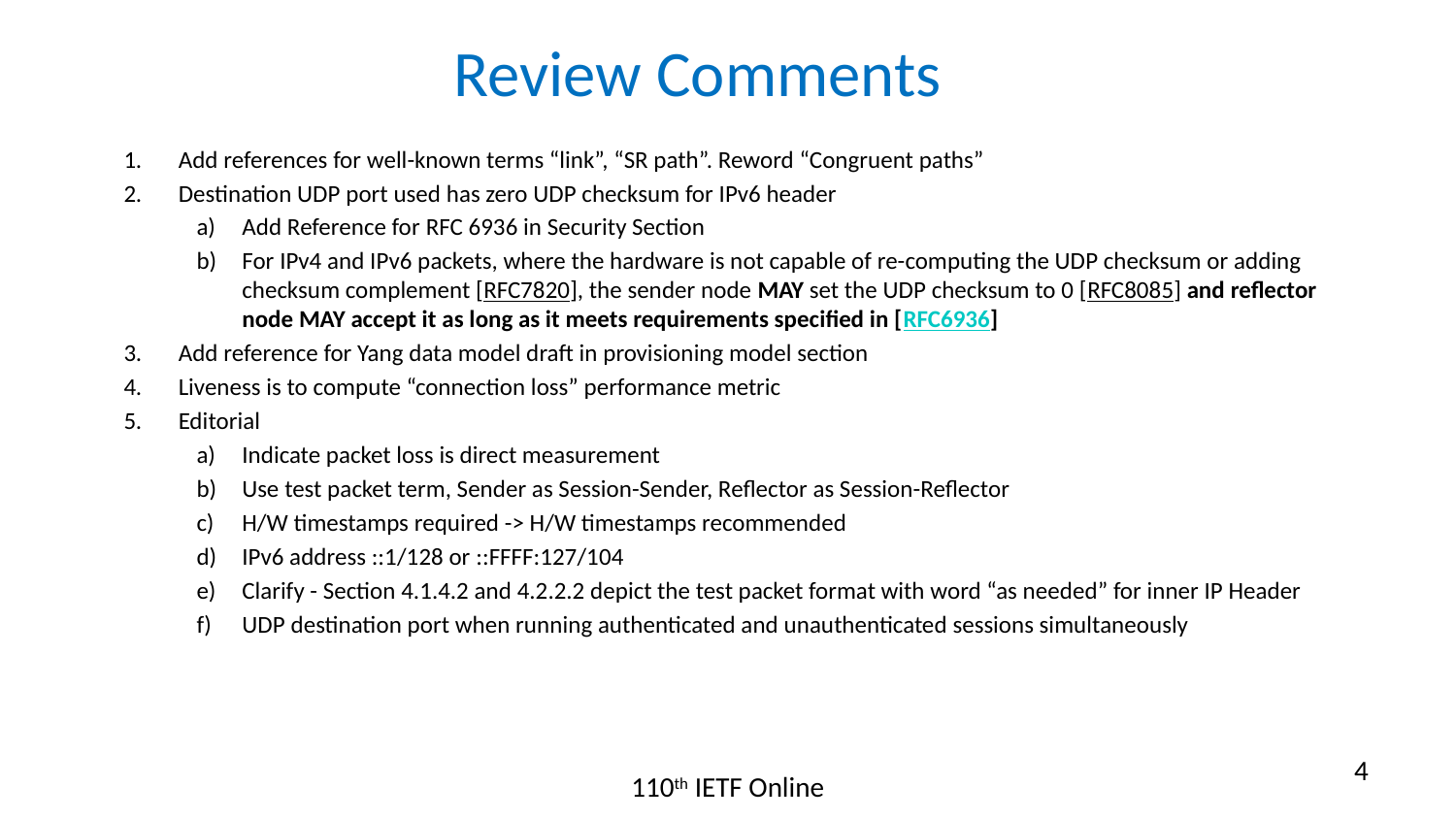

# Review Comments
Add references for well-known terms “link”, “SR path”. Reword “Congruent paths”
Destination UDP port used has zero UDP checksum for IPv6 header
Add Reference for RFC 6936 in Security Section
For IPv4 and IPv6 packets, where the hardware is not capable of re-computing the UDP checksum or adding checksum complement [RFC7820], the sender node MAY set the UDP checksum to 0 [RFC8085] and reflector node MAY accept it as long as it meets requirements specified in [RFC6936]
Add reference for Yang data model draft in provisioning model section
Liveness is to compute “connection loss” performance metric
Editorial
Indicate packet loss is direct measurement
Use test packet term, Sender as Session-Sender, Reflector as Session-Reflector
H/W timestamps required -> H/W timestamps recommended
IPv6 address ::1/128 or ::FFFF:127/104
Clarify - Section 4.1.4.2 and 4.2.2.2 depict the test packet format with word “as needed” for inner IP Header
UDP destination port when running authenticated and unauthenticated sessions simultaneously

4
110th IETF Online